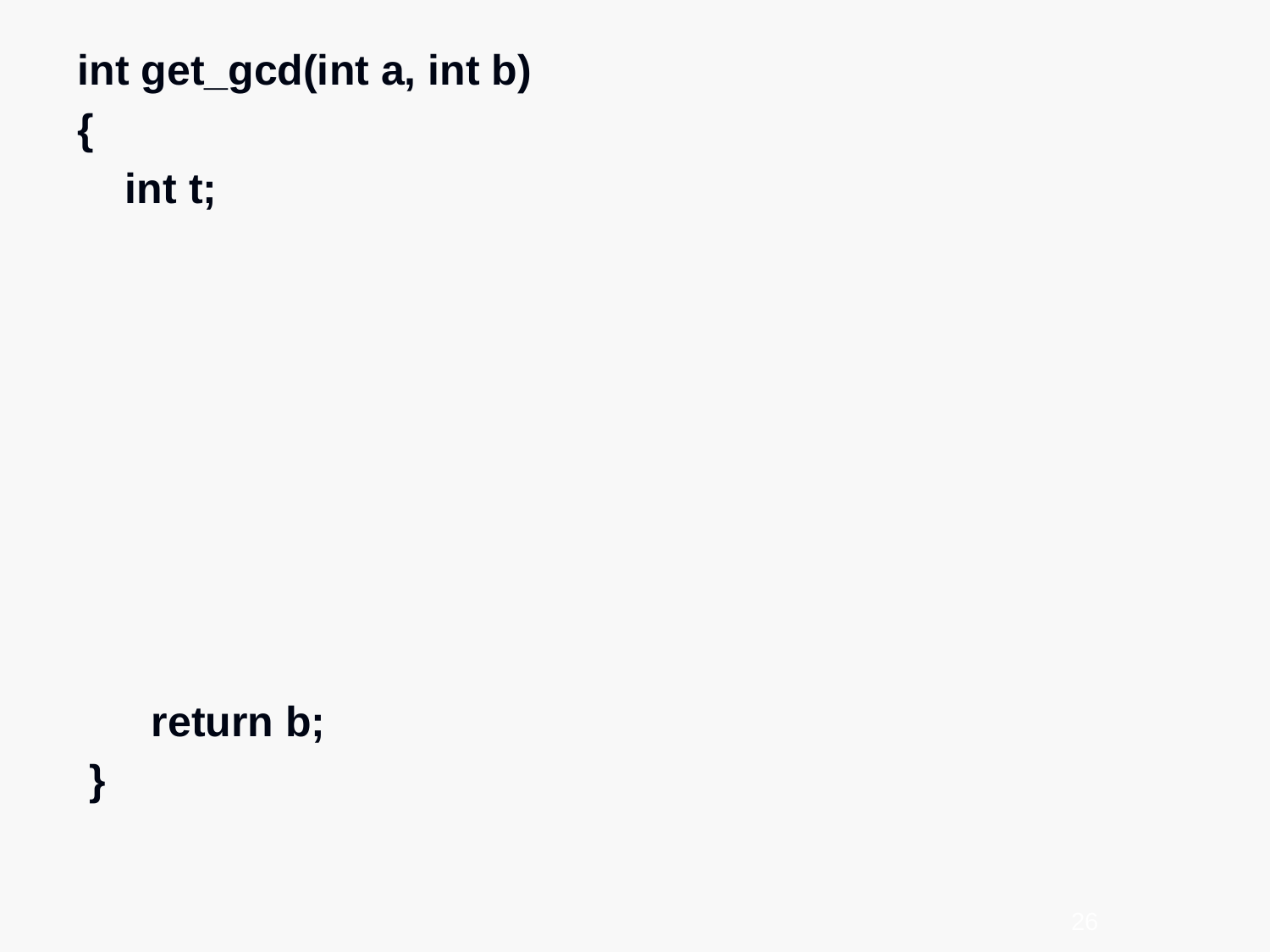

int get_gcd(int a, int b)
{
    int t;

	return b;
 }
26